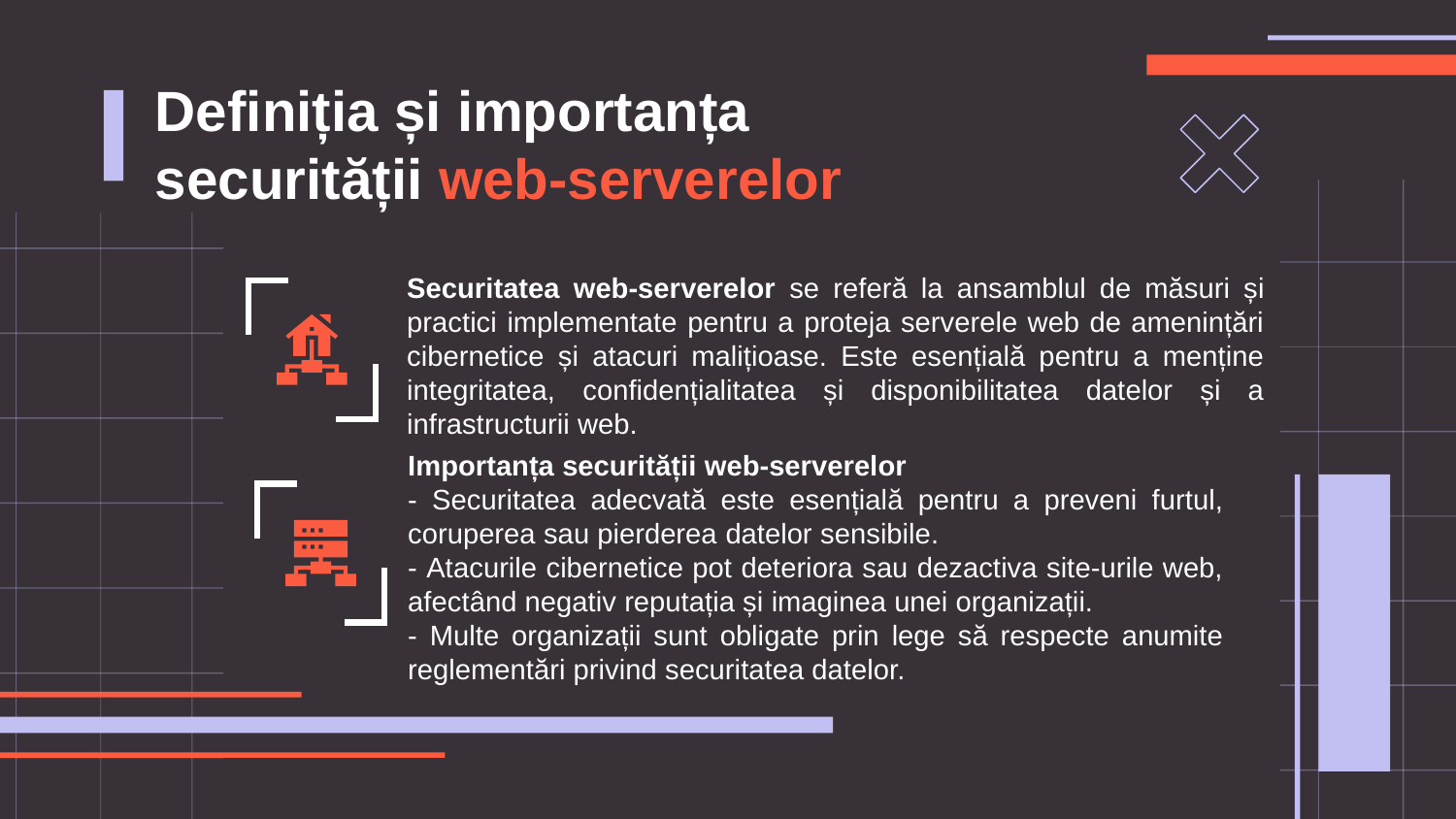

Definiția și importanța securității web-serverelor

Securitatea web-serverelor se referă la ansamblul de măsuri și practici implementate pentru a proteja serverele web de amenințări cibernetice și atacuri malițioase. Este esențială pentru a menține integritatea, confidențialitatea și disponibilitatea datelor și a infrastructurii web.

Importanța securității web-serverelor
- Securitatea adecvată este esențială pentru a preveni furtul, coruperea sau pierderea datelor sensibile.
- Atacurile cibernetice pot deteriora sau dezactiva site-urile web, afectând negativ reputația și imaginea unei organizații.
- Multe organizații sunt obligate prin lege să respecte anumite reglementări privind securitatea datelor.